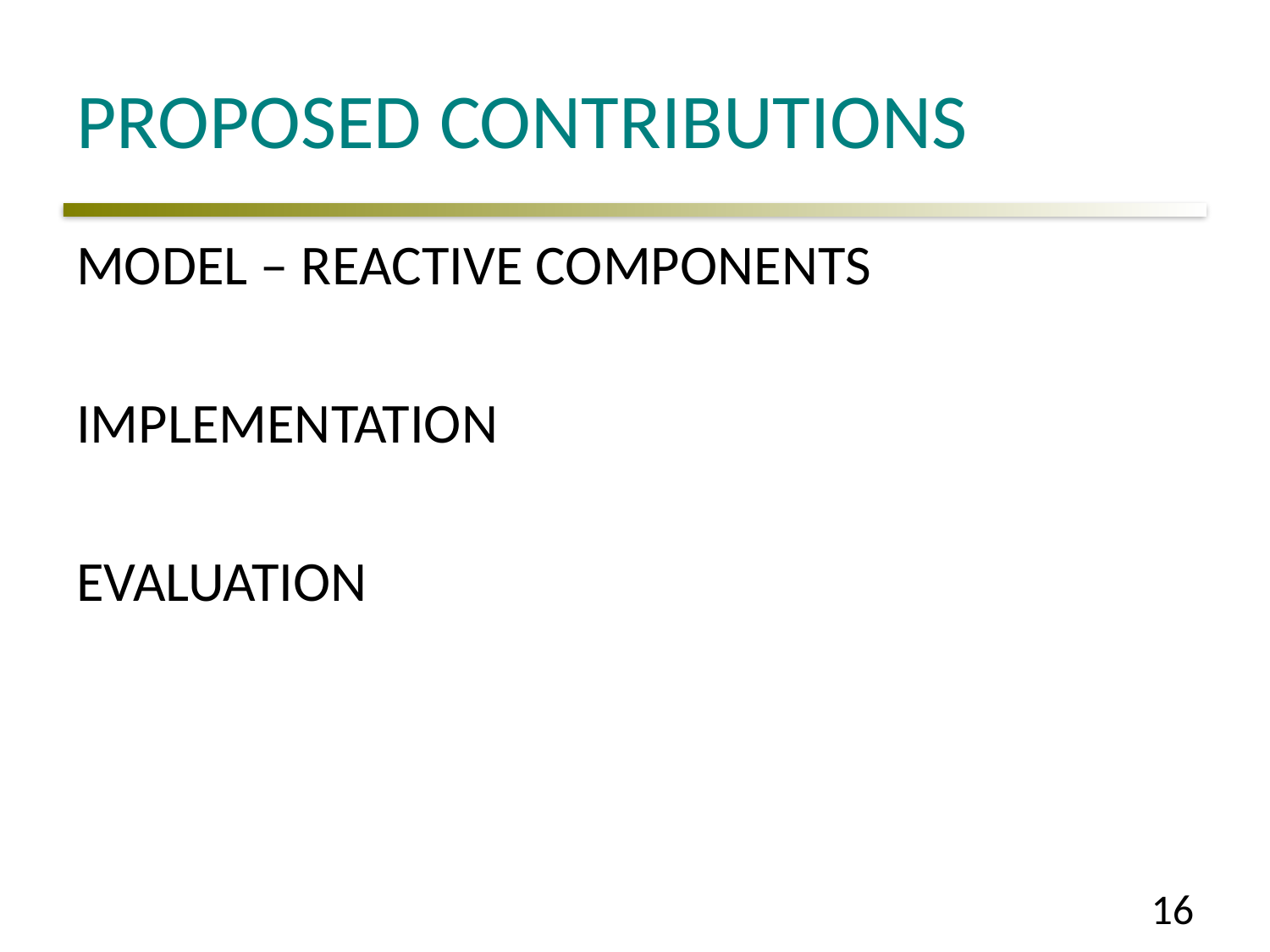

# Proposed Contributions
MODEL – REACTIVE COMPONENTS

IMPLEMENTATION

EVALUATION

16